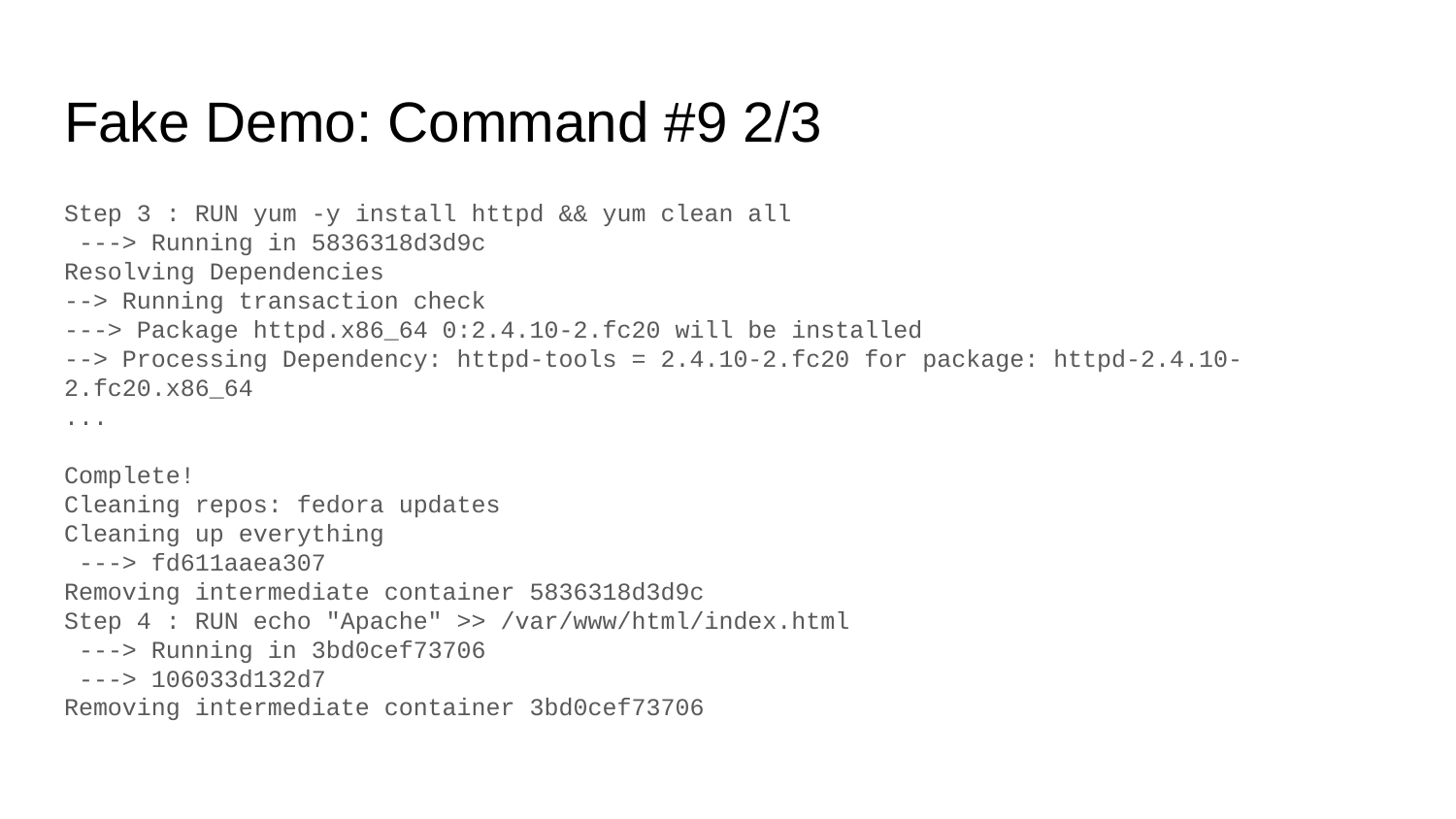

# Fake Demo: Command #9 2/3
Step 3 : RUN yum -y install httpd && yum clean all
 ---> Running in 5836318d3d9c
Resolving Dependencies
--> Running transaction check
---> Package httpd.x86_64 0:2.4.10-2.fc20 will be installed
--> Processing Dependency: httpd-tools = 2.4.10-2.fc20 for package: httpd-2.4.10-2.fc20.x86_64
...

Complete!
Cleaning repos: fedora updates
Cleaning up everything
 ---> fd611aaea307
Removing intermediate container 5836318d3d9c
Step 4 : RUN echo "Apache" >> /var/www/html/index.html
 ---> Running in 3bd0cef73706
 ---> 106033d132d7
Removing intermediate container 3bd0cef73706